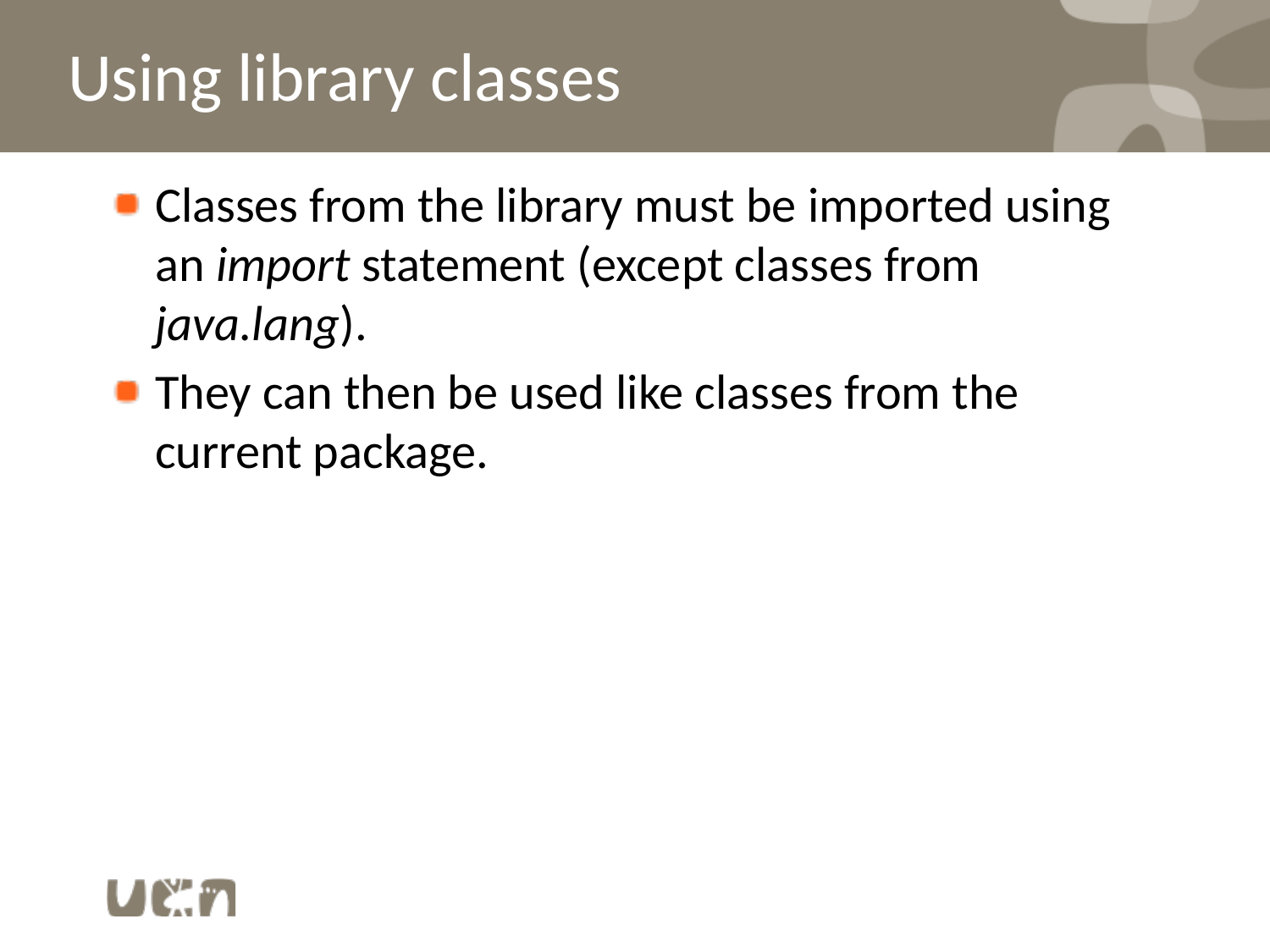

# Using library classes
Classes from the library must be imported using an import statement (except classes from java.lang).
They can then be used like classes from the current package.